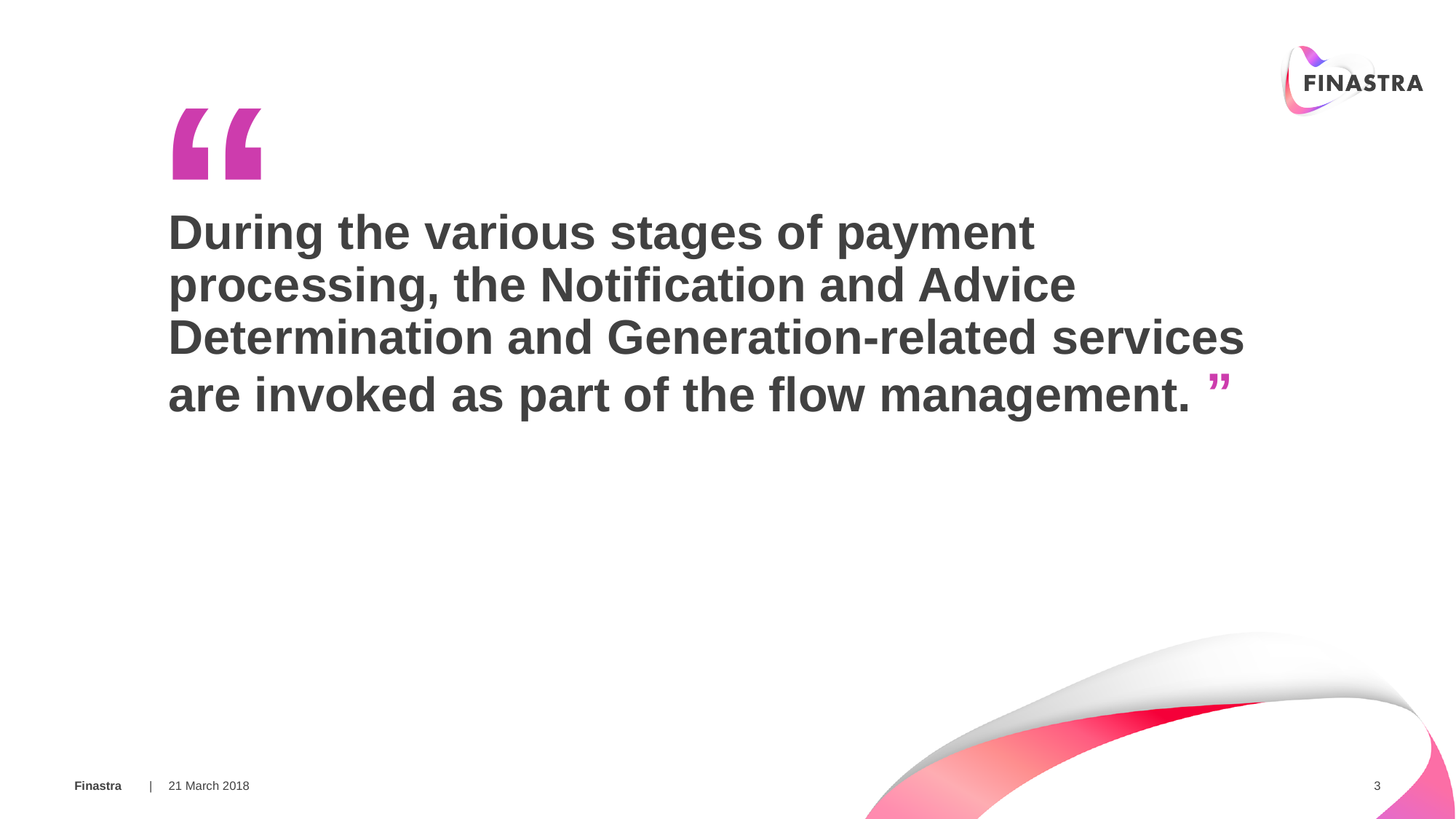

“
During the various stages of payment processing, the Notification and Advice Determination and Generation-related services are invoked as part of the flow management. ”
21 March 2018
3